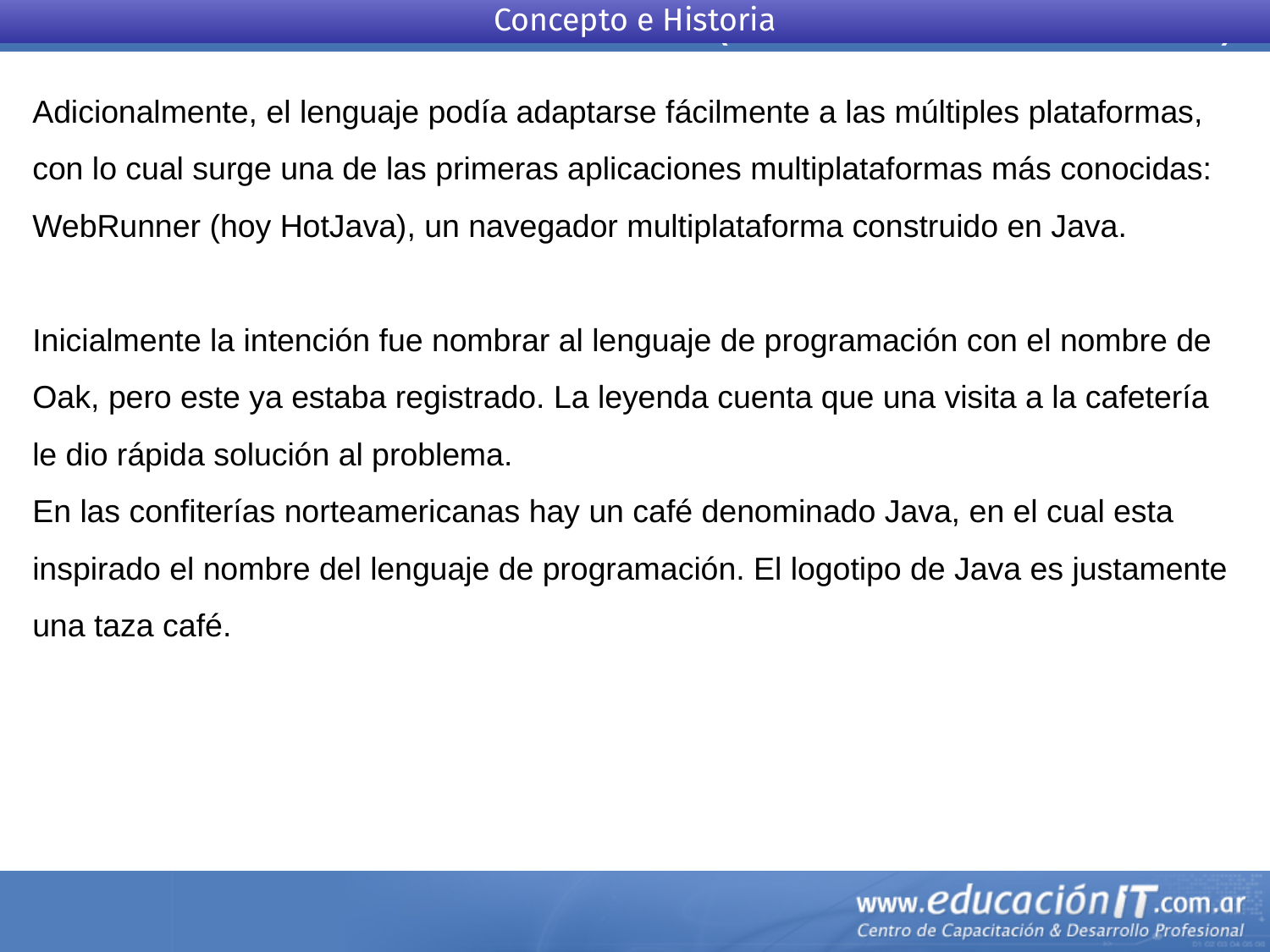

Concepto e Historia
Adicionalmente, el lenguaje podía adaptarse fácilmente a las múltiples plataformas, con lo cual surge una de las primeras aplicaciones multiplataformas más conocidas: WebRunner (hoy HotJava), un navegador multiplataforma construido en Java.

Inicialmente la intención fue nombrar al lenguaje de programación con el nombre de Oak, pero este ya estaba registrado. La leyenda cuenta que una visita a la cafetería le dio rápida solución al problema.
En las confiterías norteamericanas hay un café denominado Java, en el cual esta inspirado el nombre del lenguaje de programación. El logotipo de Java es justamente una taza café.